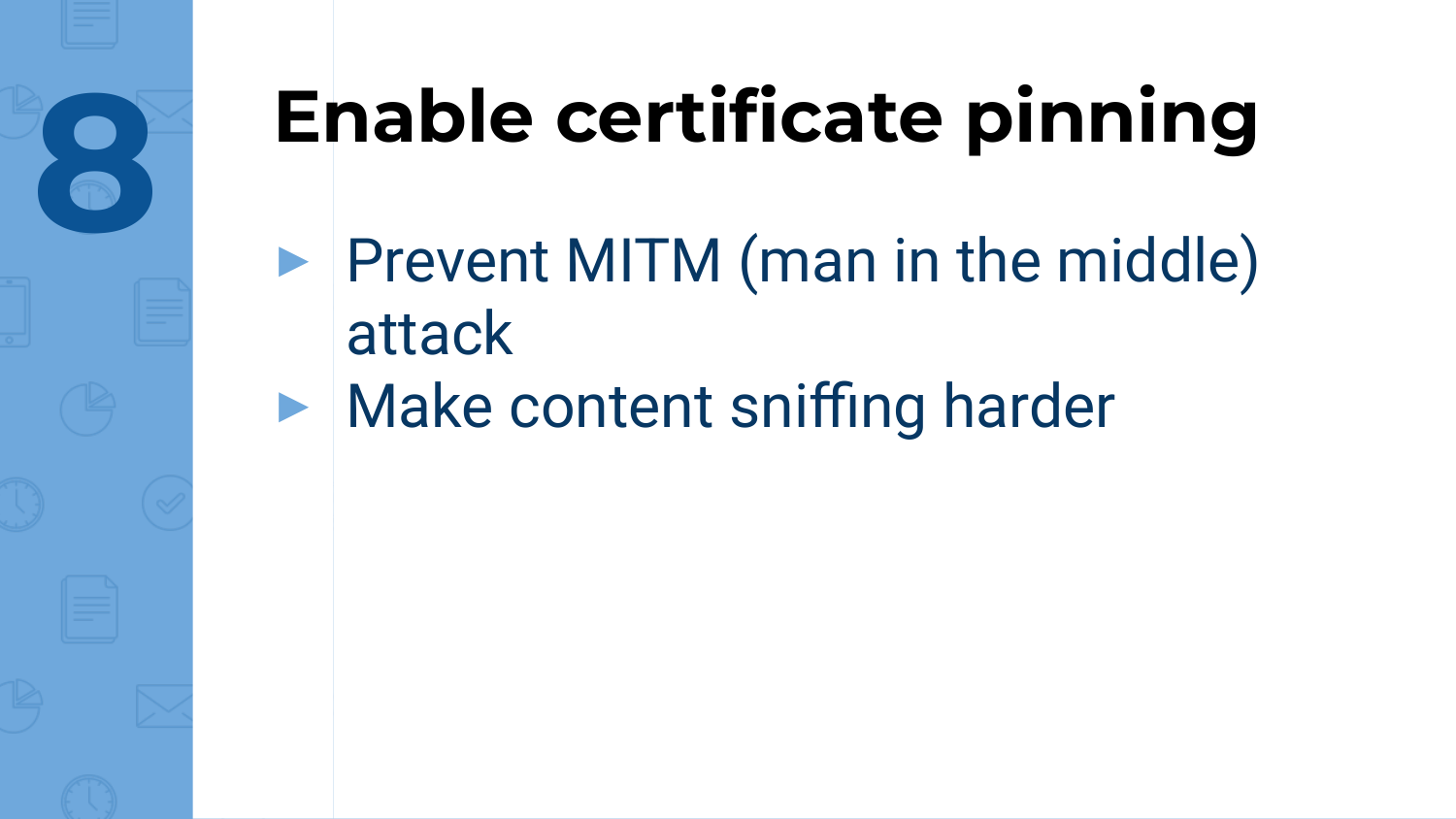

8
Enable certificate pinning
Prevent MITM (man in the middle) attack
Make content sniffing harder